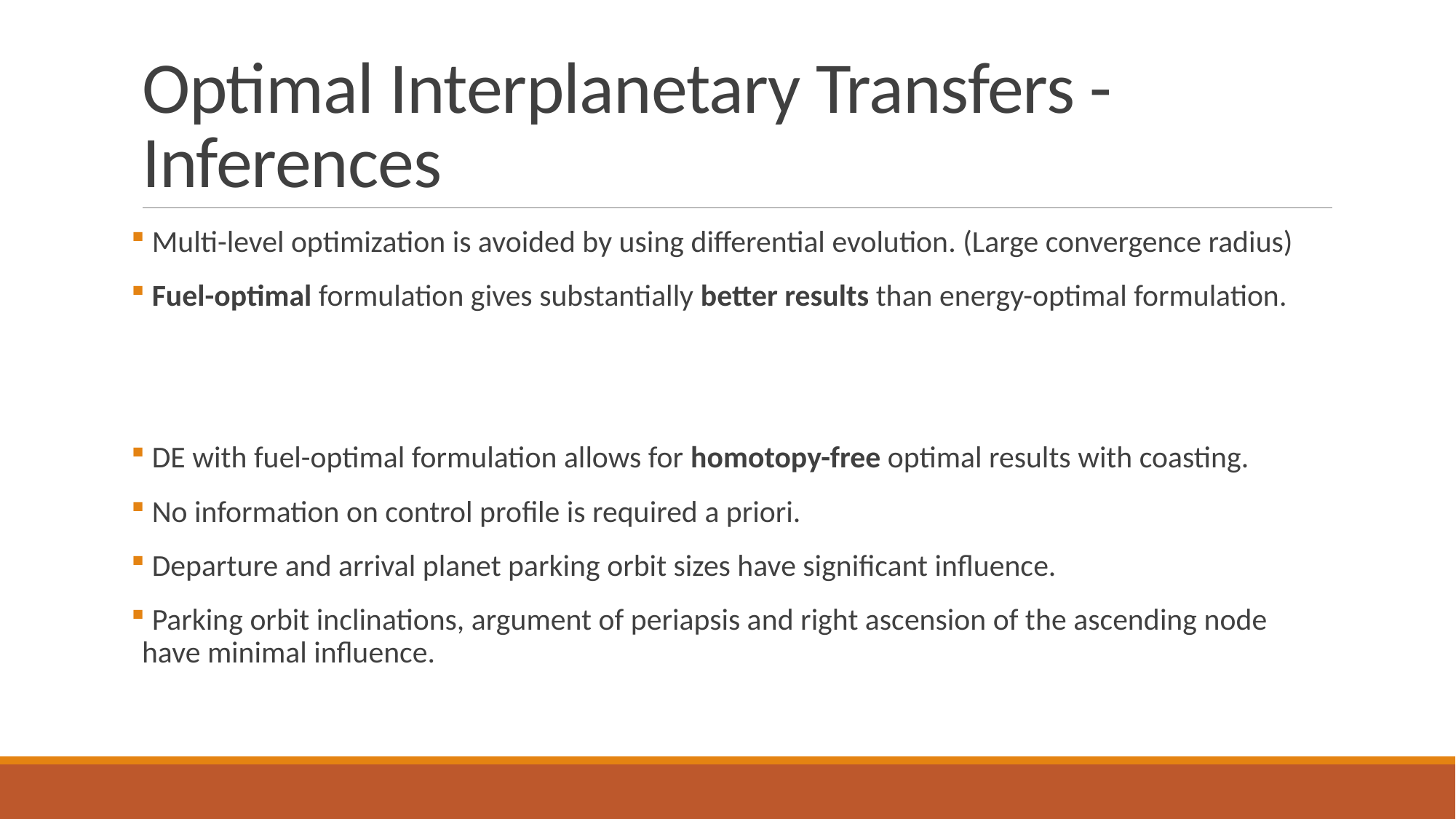

# Optimal Interplanetary Transfers - Inferences
 Multi-level optimization is avoided by using differential evolution. (Large convergence radius)
 Fuel-optimal formulation gives substantially better results than energy-optimal formulation.

 DE with fuel-optimal formulation allows for homotopy-free optimal results with coasting.
 No information on control profile is required a priori.
 Departure and arrival planet parking orbit sizes have significant influence.
 Parking orbit inclinations, argument of periapsis and right ascension of the ascending node have minimal influence.